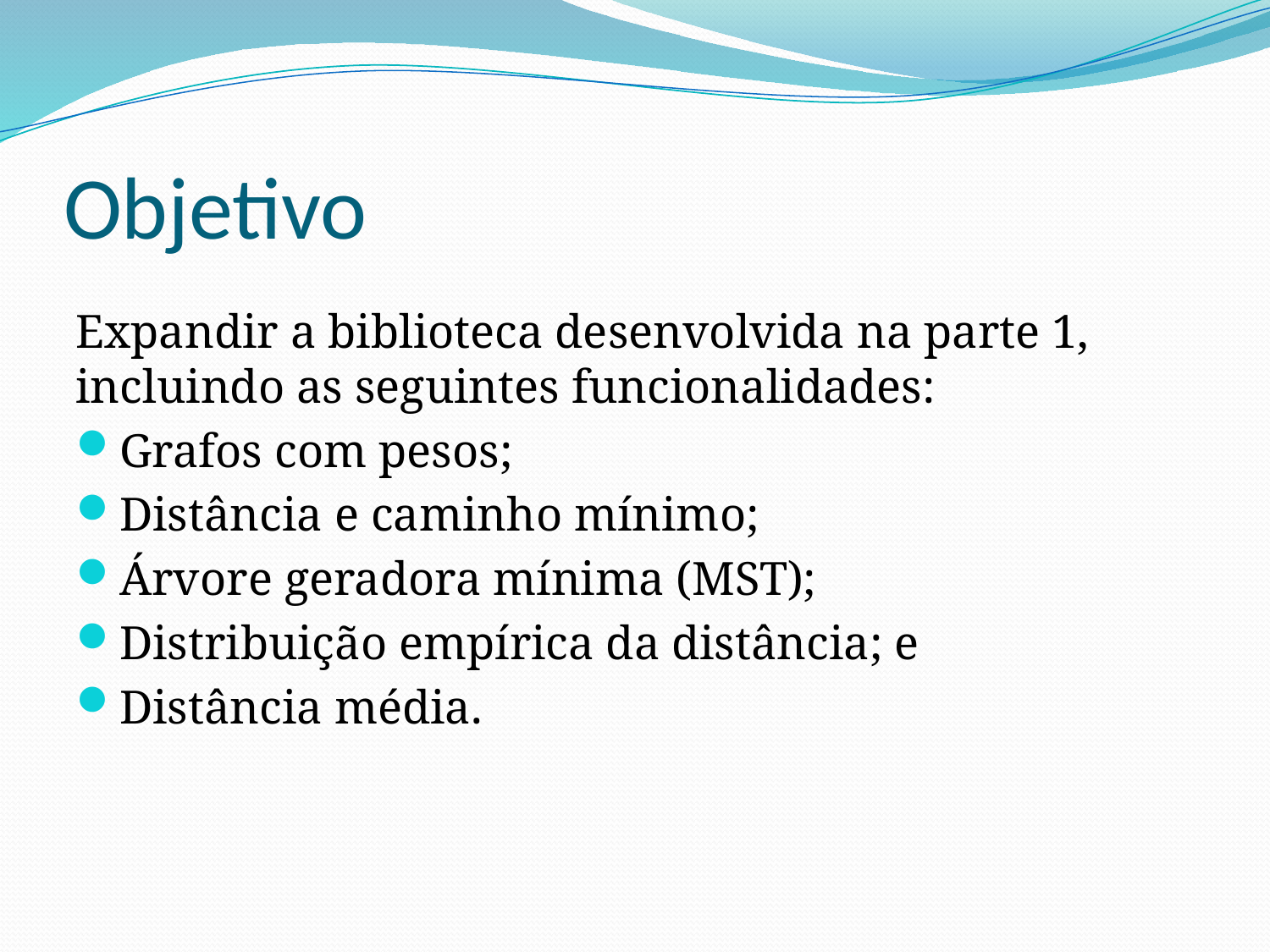

# Objetivo
Expandir a biblioteca desenvolvida na parte 1, incluindo as seguintes funcionalidades:
Grafos com pesos;
Distância e caminho mínimo;
Árvore geradora mínima (MST);
Distribuição empírica da distância; e
Distância média.